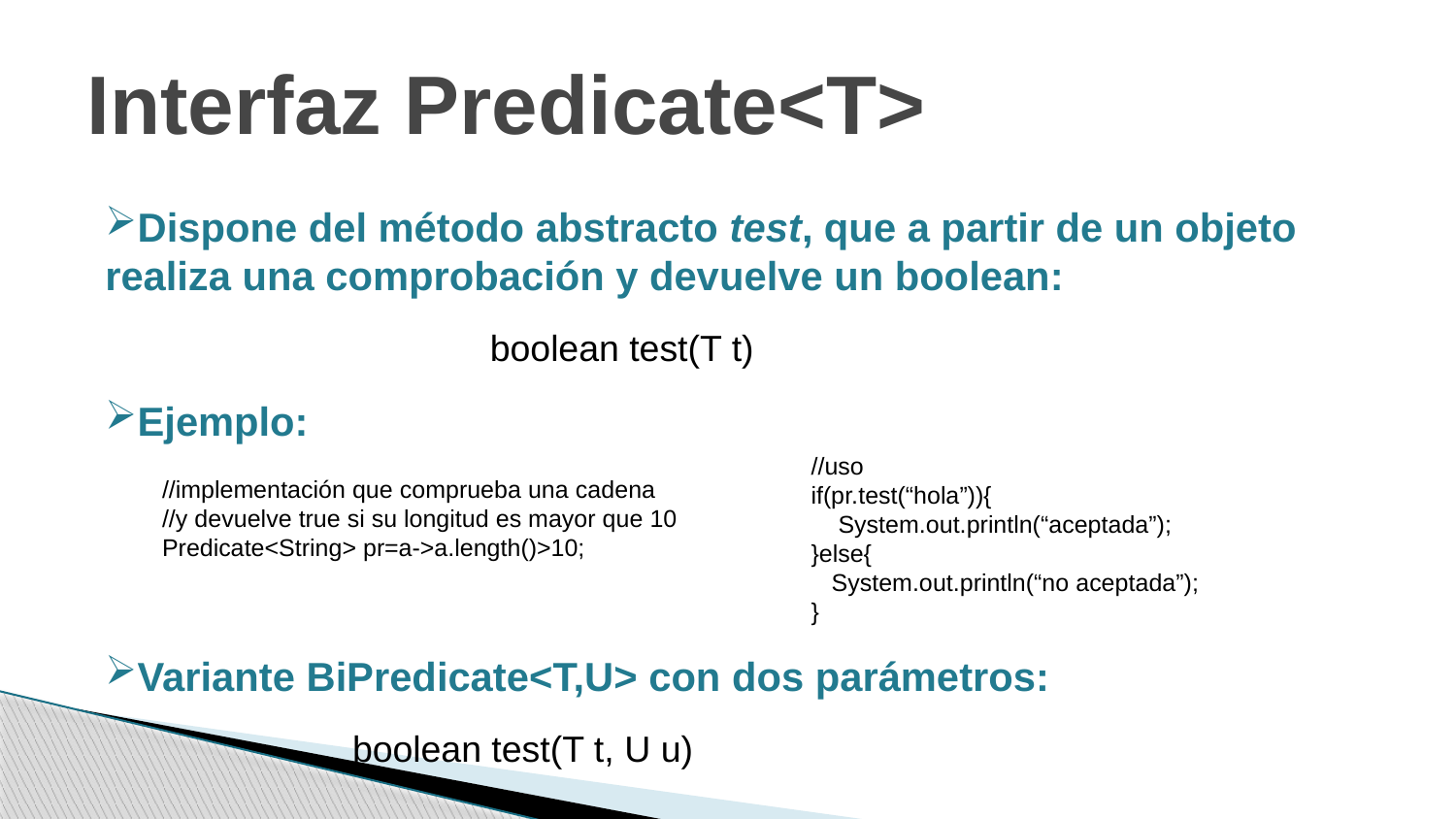

# Interfaz Predicate<T>
Dispone del método abstracto test, que a partir de un objeto realiza una comprobación y devuelve un boolean:

Ejemplo:

Variante BiPredicate<T,U> con dos parámetros:

boolean test(T t)
//uso
if(pr.test(“hola”)){
    System.out.println(“aceptada”);
}else{
   System.out.println(“no aceptada”);
}

//implementación que comprueba una cadena
//y devuelve true si su longitud es mayor que 10
Predicate<String> pr=a->a.length()>10;

boolean test(T t, U u)